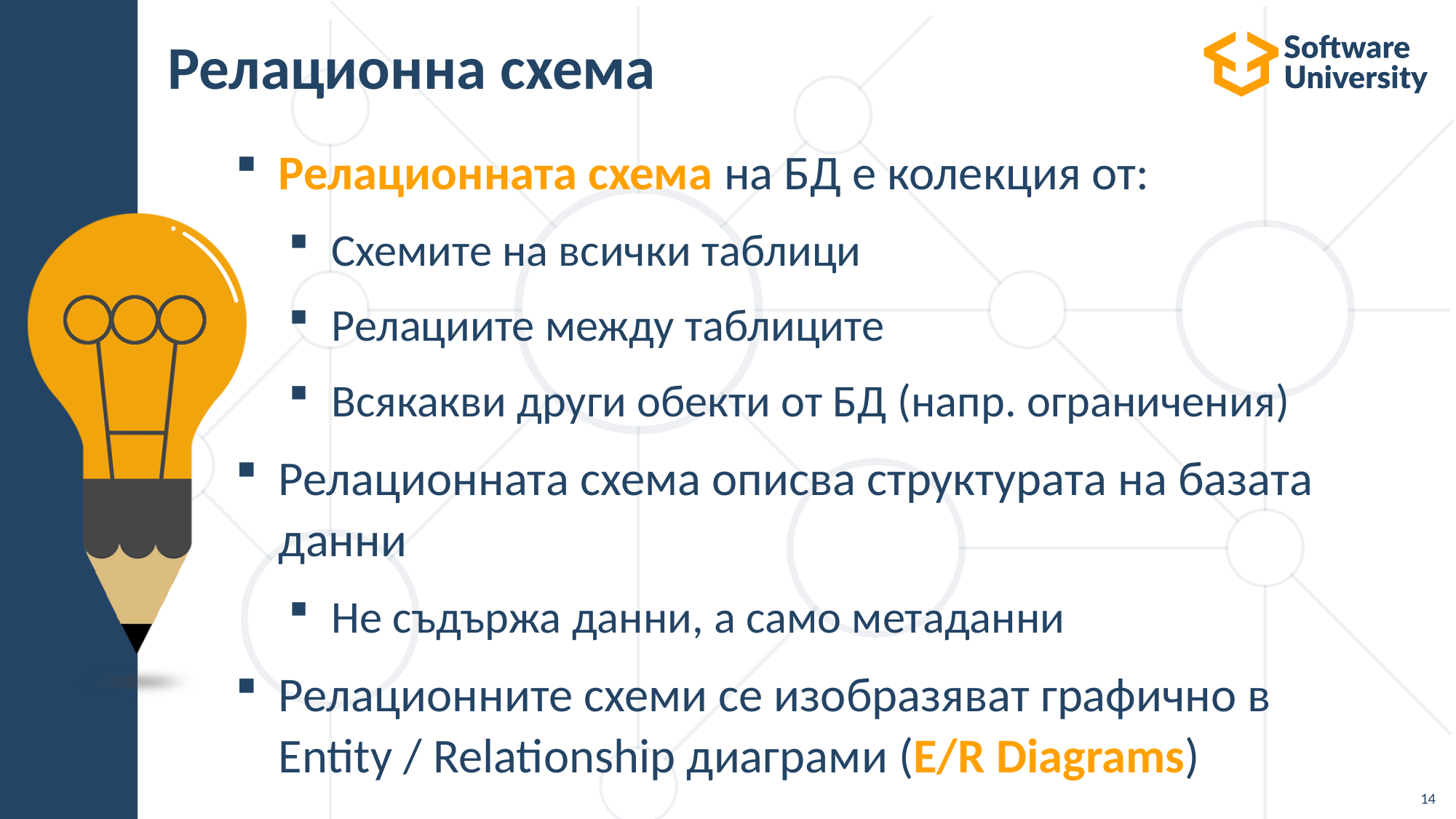

# Релационна схема
Релационната схема на БД е колекция от:
Схемите на всички таблици
Релациите между таблиците
Всякакви други обекти от БД (напр. ограничения)
Релационната схема описва структурата на базата данни
Не съдържа данни, а само метаданни
Релационните схеми се изобразяват графично в
Entity / Relationship диаграми (E/R Diagrams)

14